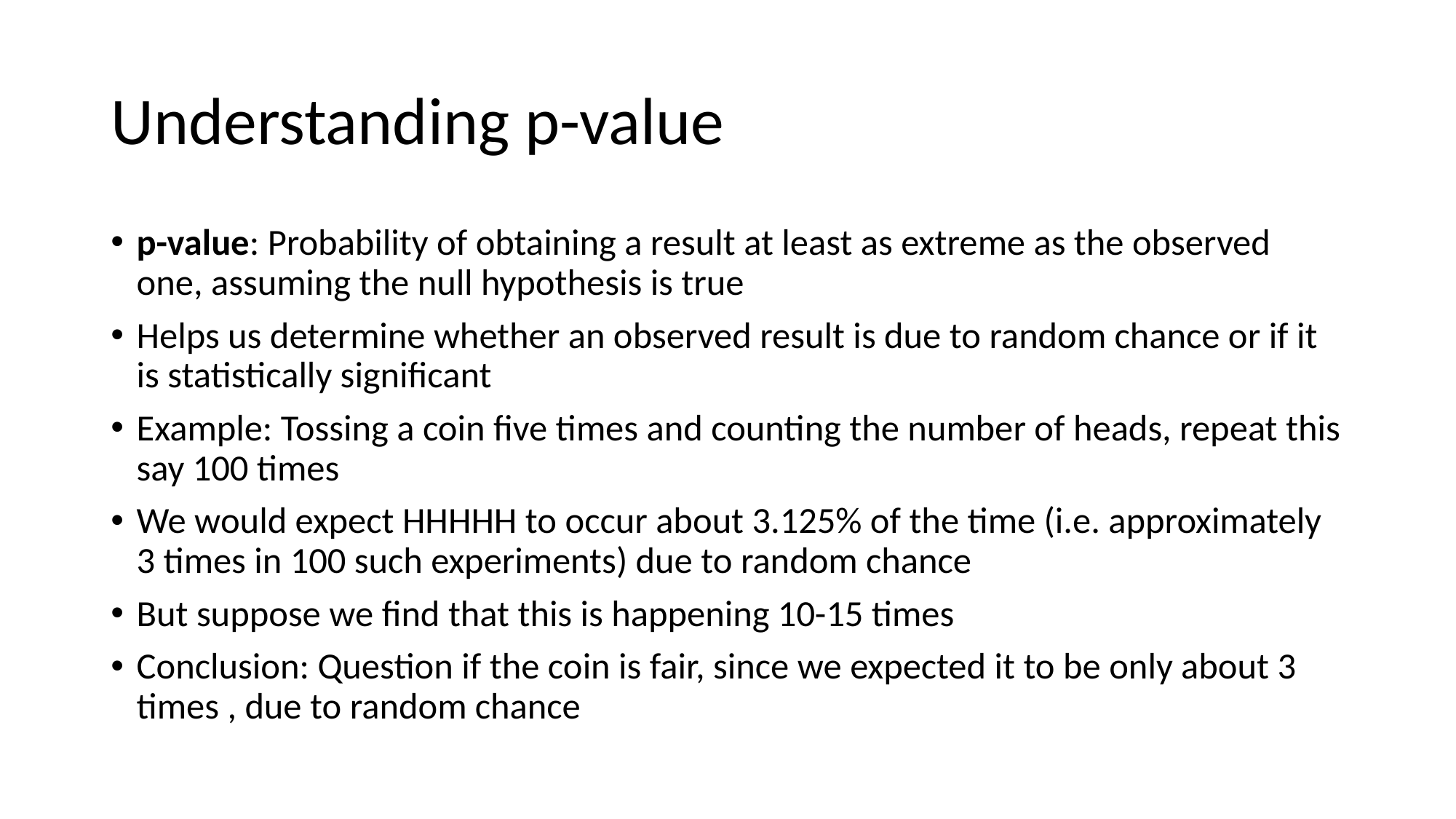

# Understanding p-value
p-value: Probability of obtaining a result at least as extreme as the observed one, assuming the null hypothesis is true
Helps us determine whether an observed result is due to random chance or if it is statistically significant
Example: Tossing a coin five times and counting the number of heads, repeat this say 100 times
We would expect HHHHH to occur about 3.125% of the time (i.e. approximately 3 times in 100 such experiments) due to random chance
But suppose we find that this is happening 10-15 times
Conclusion: Question if the coin is fair, since we expected it to be only about 3 times , due to random chance